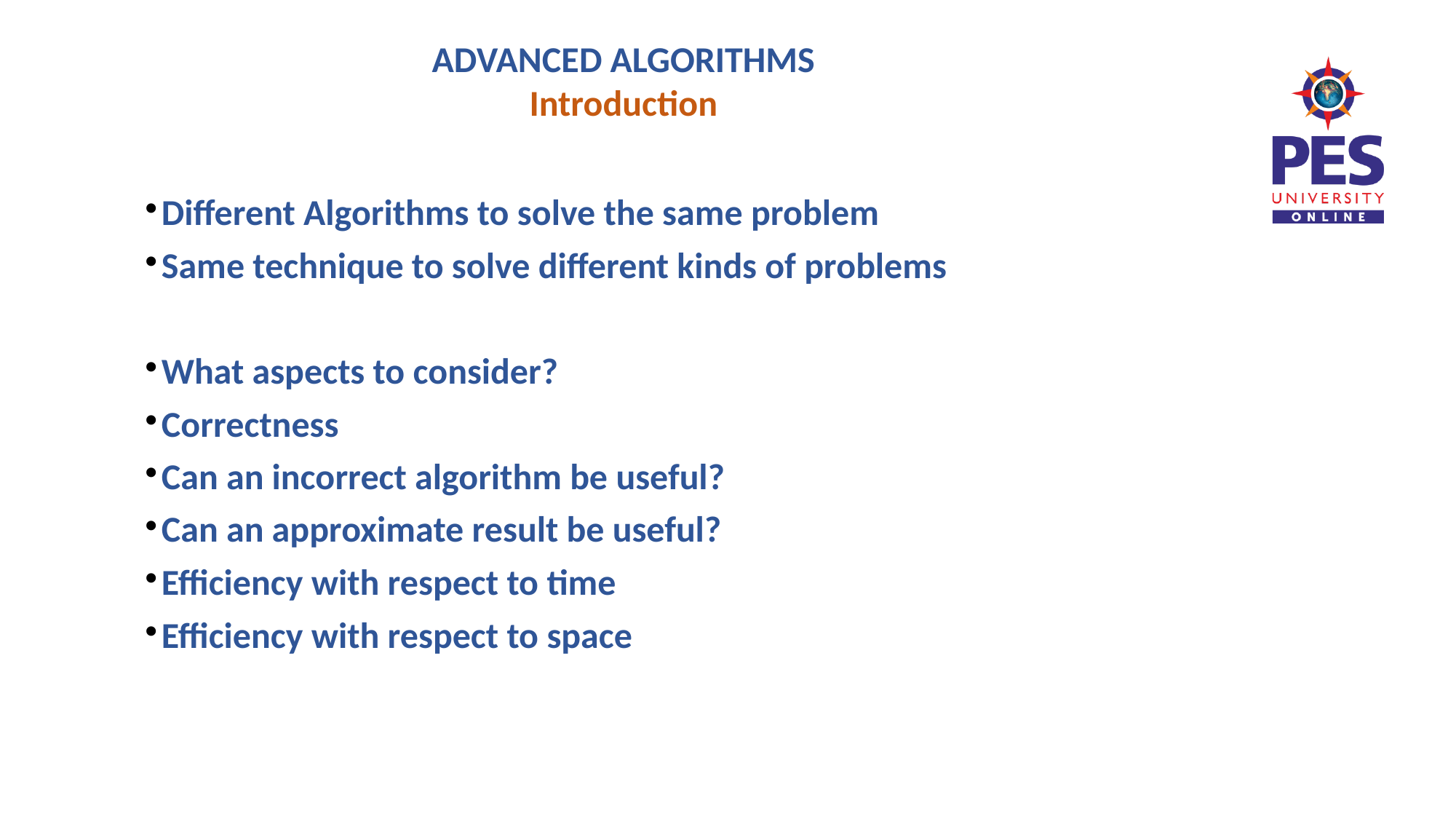

ADVANCED ALGORITHMS
Introduction
Different Algorithms to solve the same problem
Same technique to solve different kinds of problems

What aspects to consider?
Correctness
Can an incorrect algorithm be useful?
Can an approximate result be useful?
Efficiency with respect to time
Efficiency with respect to space